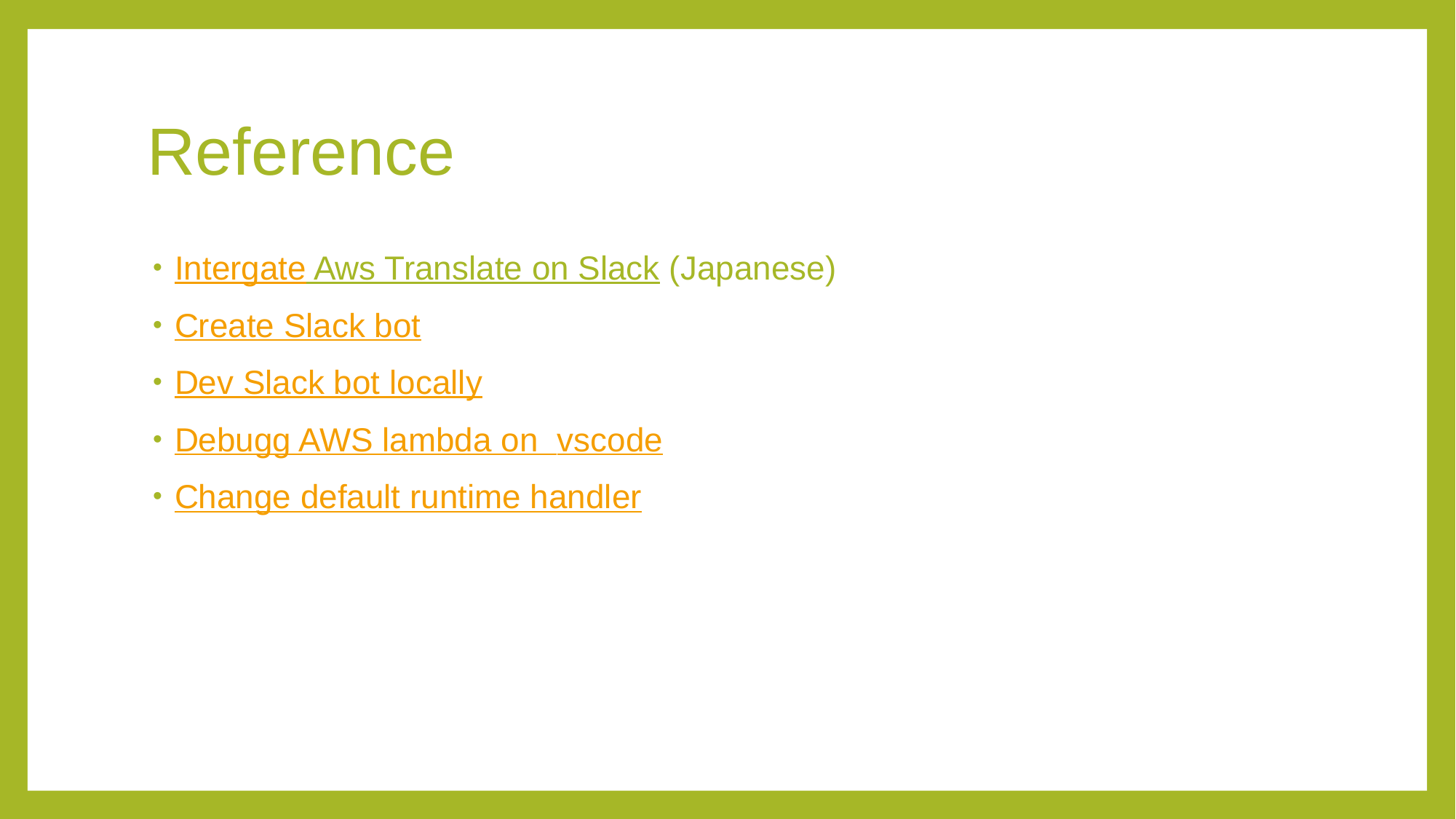

# Reference
Intergate Aws Translate on Slack (Japanese)
Create Slack bot
Dev Slack bot locally
Debugg AWS lambda on  vscode
Change default runtime handler